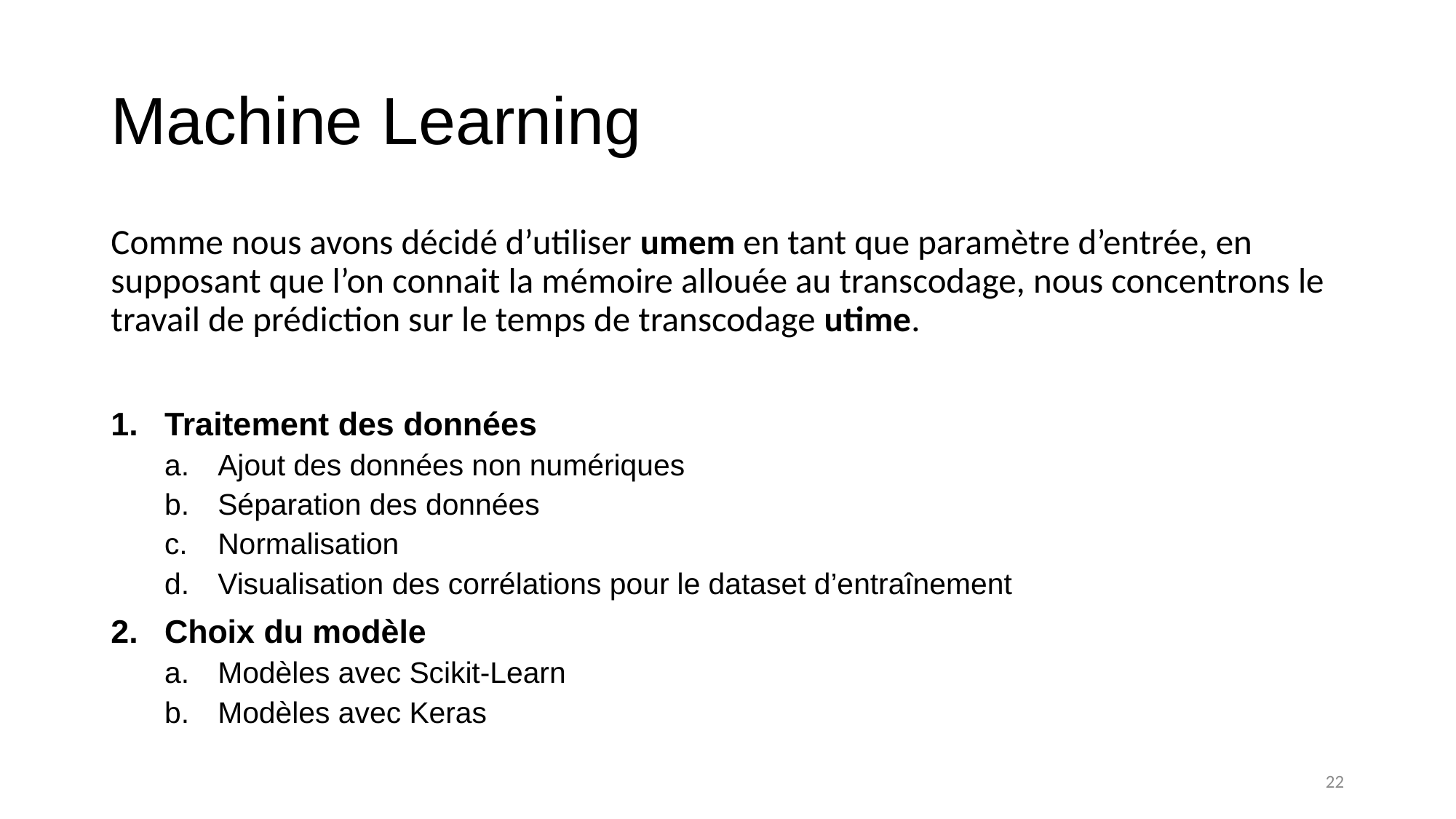

# Machine Learning
Comme nous avons décidé d’utiliser umem en tant que paramètre d’entrée, en supposant que l’on connait la mémoire allouée au transcodage, nous concentrons le travail de prédiction sur le temps de transcodage utime.

Traitement des données
Ajout des données non numériques
Séparation des données
Normalisation
Visualisation des corrélations pour le dataset d’entraînement
Choix du modèle
Modèles avec Scikit-Learn
Modèles avec Keras

22